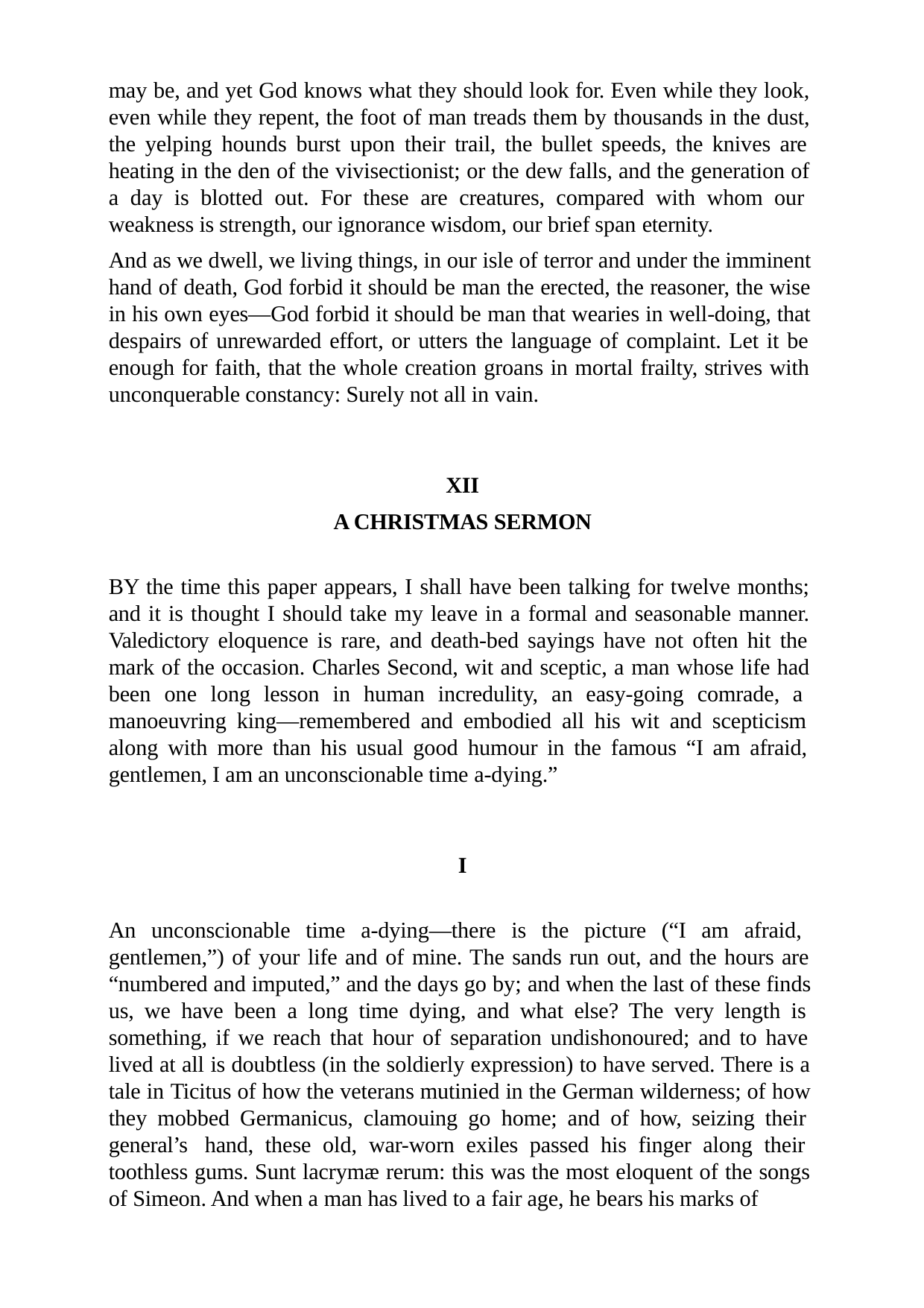

may be, and yet God knows what they should look for. Even while they look,  even while they repent, the foot of man treads them by thousands in the dust,  the yelping hounds burst upon their trail, the bullet speeds, the knives are  heating in the den of the vivisectionist; or the dew falls, and the generation of  a day is blotted out. For these are creatures, compared with whom our  weakness is strength, our ignorance wisdom, our brief span eternity.
And as we dwell, we living things, in our isle of terror and under the imminent  hand of death, God forbid it should be man the erected, the reasoner, the wise  in his own eyes—God forbid it should be man that wearies in well-doing, that  despairs of unrewarded effort, or utters the language of complaint. Let it be  enough for faith, that the whole creation groans in mortal frailty, strives with  unconquerable constancy: Surely not all in vain.

XII
A CHRISTMAS SERMON

BY the time this paper appears, I shall have been talking for twelve months;  and it is thought I should take my leave in a formal and seasonable manner.  Valedictory eloquence is rare, and death-bed sayings have not often hit the  mark of the occasion. Charles Second, wit and sceptic, a man whose life had  been one long lesson in human incredulity, an easy-going comrade, a  manoeuvring king—remembered and embodied all his wit and scepticism  along with more than his usual good humour in the famous “I am afraid,  gentlemen, I am an unconscionable time a-dying.”

I

An unconscionable time a-dying—there is the picture (“I am afraid,  gentlemen,”) of your life and of mine. The sands run out, and the hours are  “numbered and imputed,” and the days go by; and when the last of these finds  us, we have been a long time dying, and what else? The very length is  something, if we reach that hour of separation undishonoured; and to have  lived at all is doubtless (in the soldierly expression) to have served. There is a  tale in Ticitus of how the veterans mutinied in the German wilderness; of how  they mobbed Germanicus, clamouing go home; and of how, seizing their  general’s hand, these old, war-worn exiles passed his finger along their  toothless gums. Sunt lacrymæ rerum: this was the most eloquent of the songs  of Simeon. And when a man has lived to a fair age, he bears his marks of